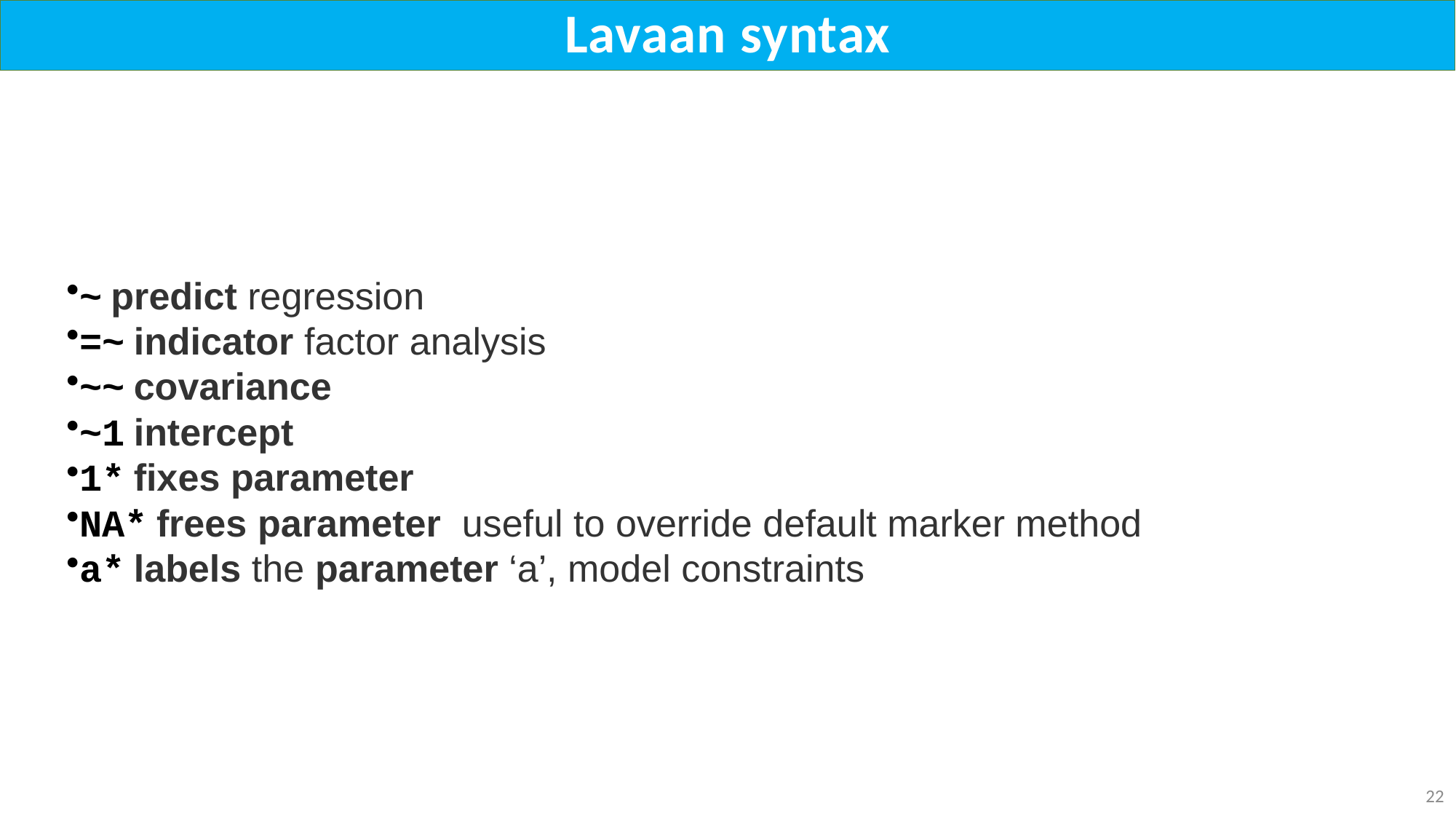

# Lavaan syntax

~ predict regression
=~ indicator factor analysis
~~ covariance
~1 intercept
1* fixes parameter
NA* frees parameter  useful to override default marker method
a* labels the parameter ‘a’, model constraints

22